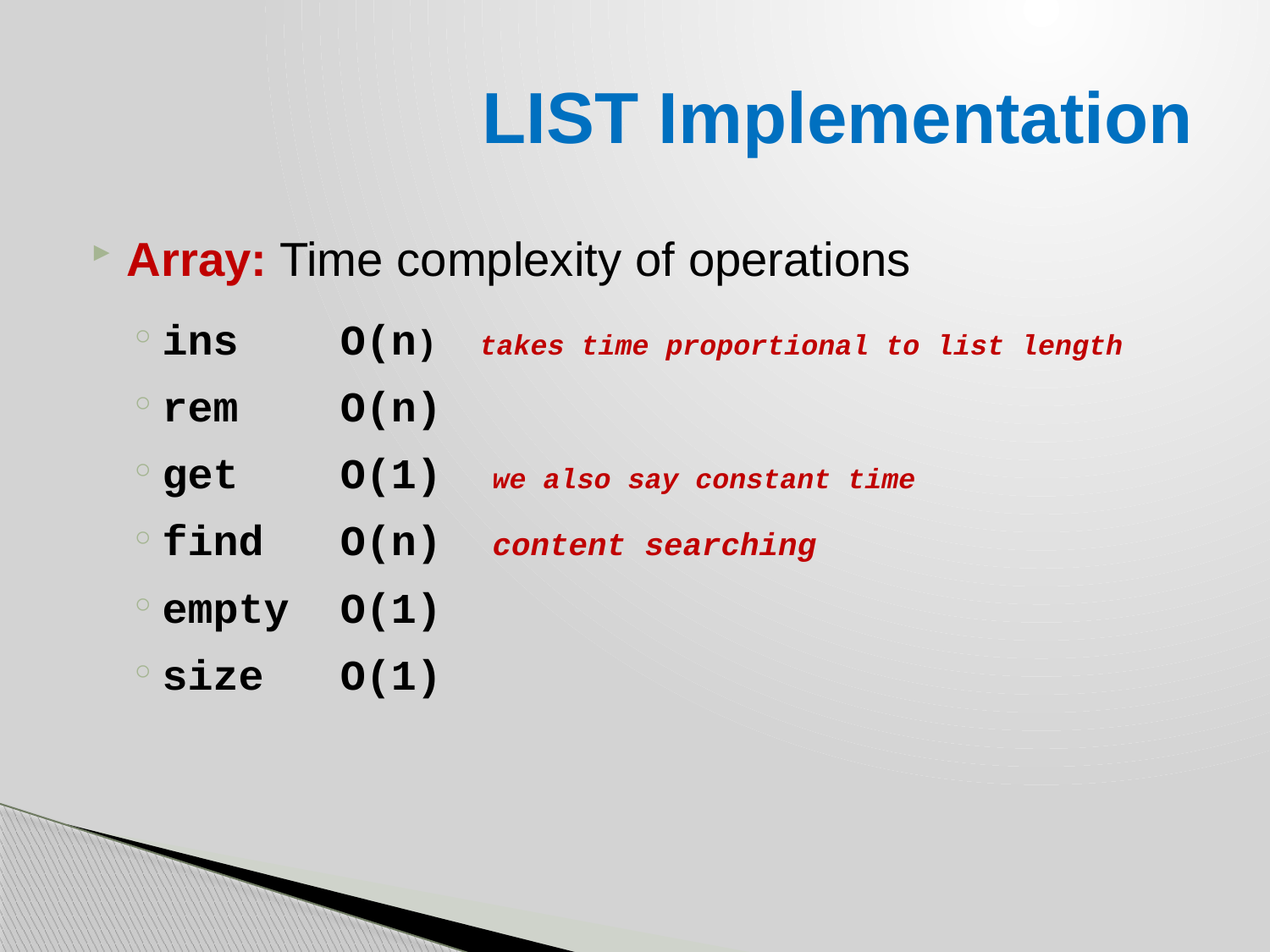

# LIST Implementation
Array: Time complexity of operations
ins    O(n)  takes time proportional to list length
rem    O(n)
get    O(1)  we also say constant time
find   O(n)  content searching
empty  O(1)
size   O(1)